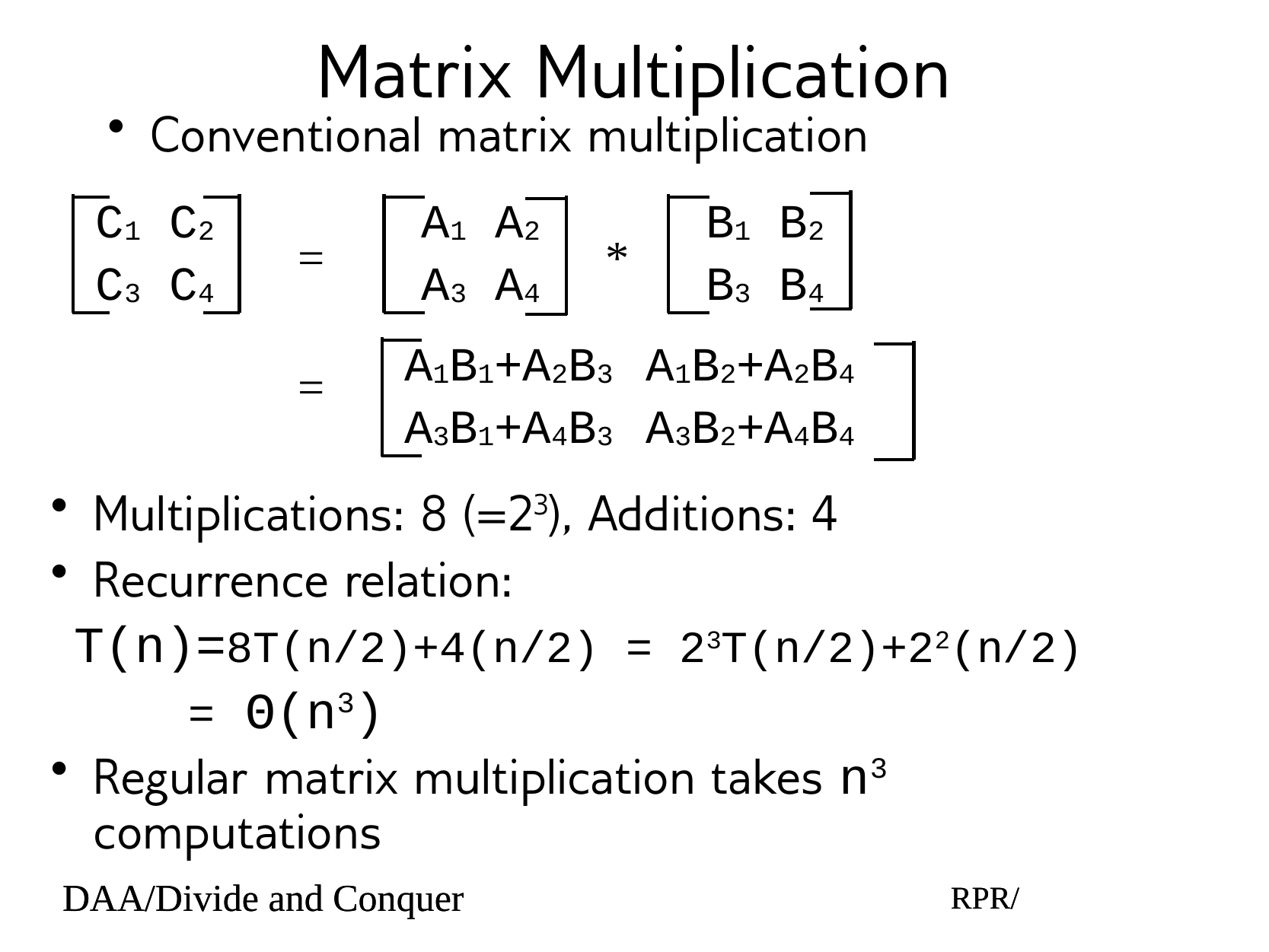

# Matrix Multiplication
Conventional matrix multiplication
C1 C2
C3 C4

A1 A2
A3 A4

B1 B2
B3 B4

=
*
A1B1+A2B3  A1B2+A2B4
A3B1+A4B3  A3B2+A4B4

=
Multiplications: 8 (=23), Additions: 4
Recurrence relation:
T(n)=8T(n/2)+4(n/2) = 23T(n/2)+22(n/2)
= Θ(n3)
Regular matrix multiplication takes n3 computations
DAA/Divide and Conquer
RPR/
10